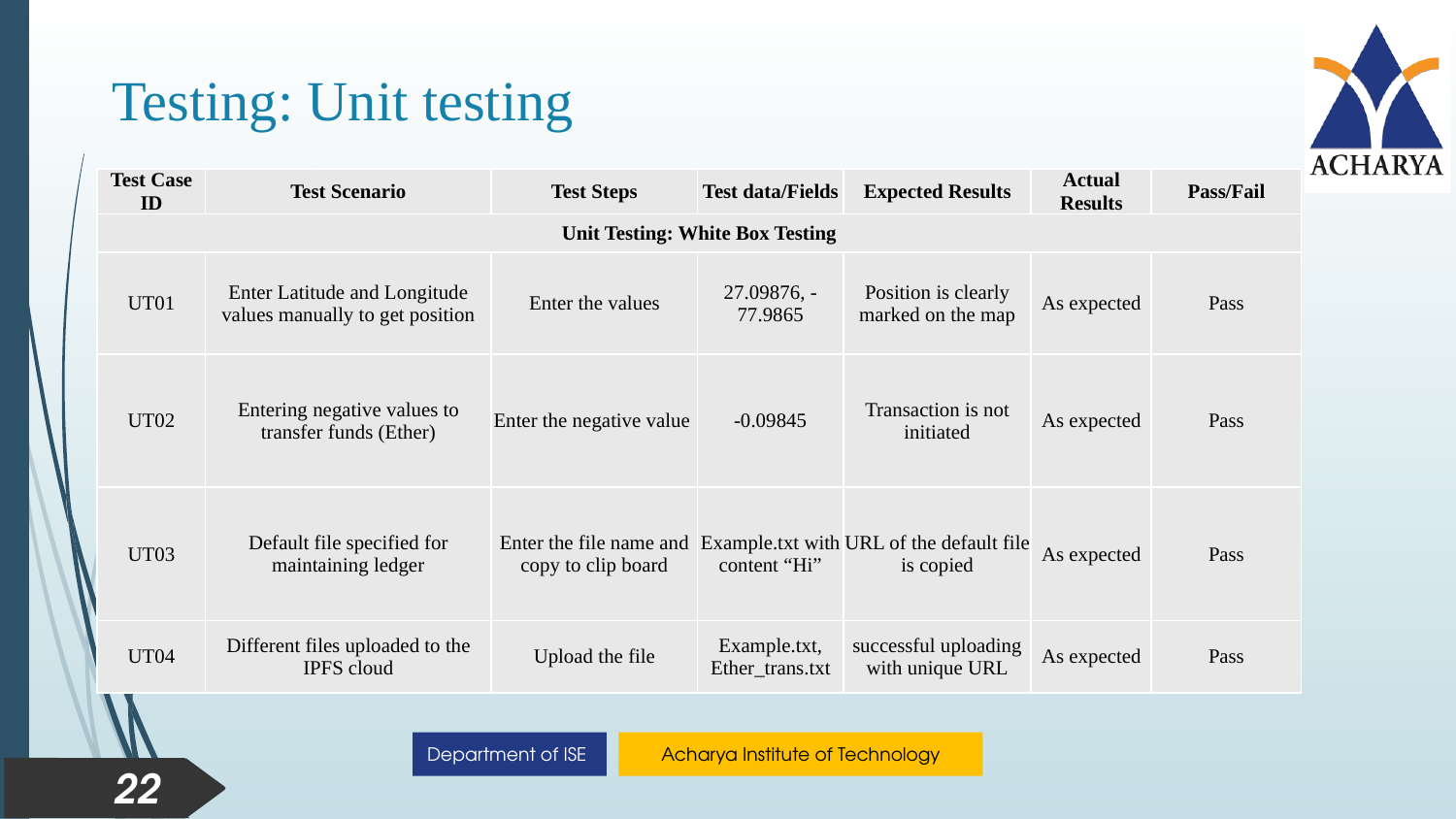

Testing: Unit testing
| Test Case ID | Test Scenario | Test Steps | Test data/Fields | Expected Results | Actual Results | Pass/Fail |
| --- | --- | --- | --- | --- | --- | --- |
| Unit Testing: White Box Testing |  |  |  |  |  |  |
| UT01 | Enter Latitude and Longitude values manually to get position | Enter the values | 27.09876, -77.9865 | Position is clearly marked on the map | As expected | Pass |
| UT02 | Entering negative values to transfer funds (Ether) | Enter the negative value | -0.09845 | Transaction is not initiated | As expected | Pass |
| UT03 | Default file specified for maintaining ledger | Enter the file name and copy to clip board | Example.txt with content “Hi” | URL of the default file is copied | As expected | Pass |
| UT04 | Different files uploaded to the IPFS cloud | Upload the file | Example.txt, Ether\_trans.txt | successful uploading with unique URL | As expected | Pass |
22